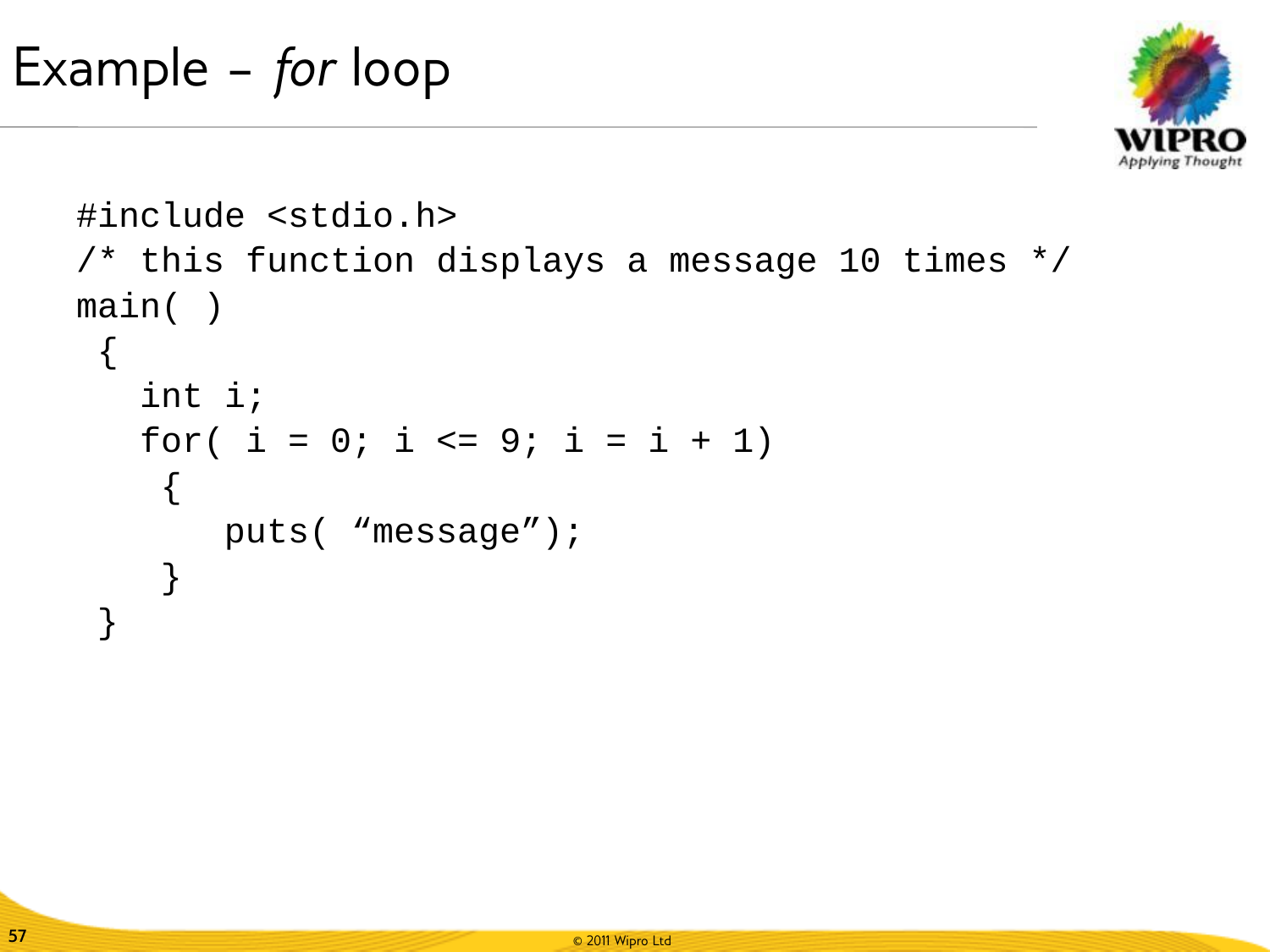

Example – for loop
#include <stdio.h>
/* this function displays a message 10 times */
main( )
 {
   int i;
   for( i = 0; i <= 9; i = i + 1)
    {
       puts( “message”);
    }
 }